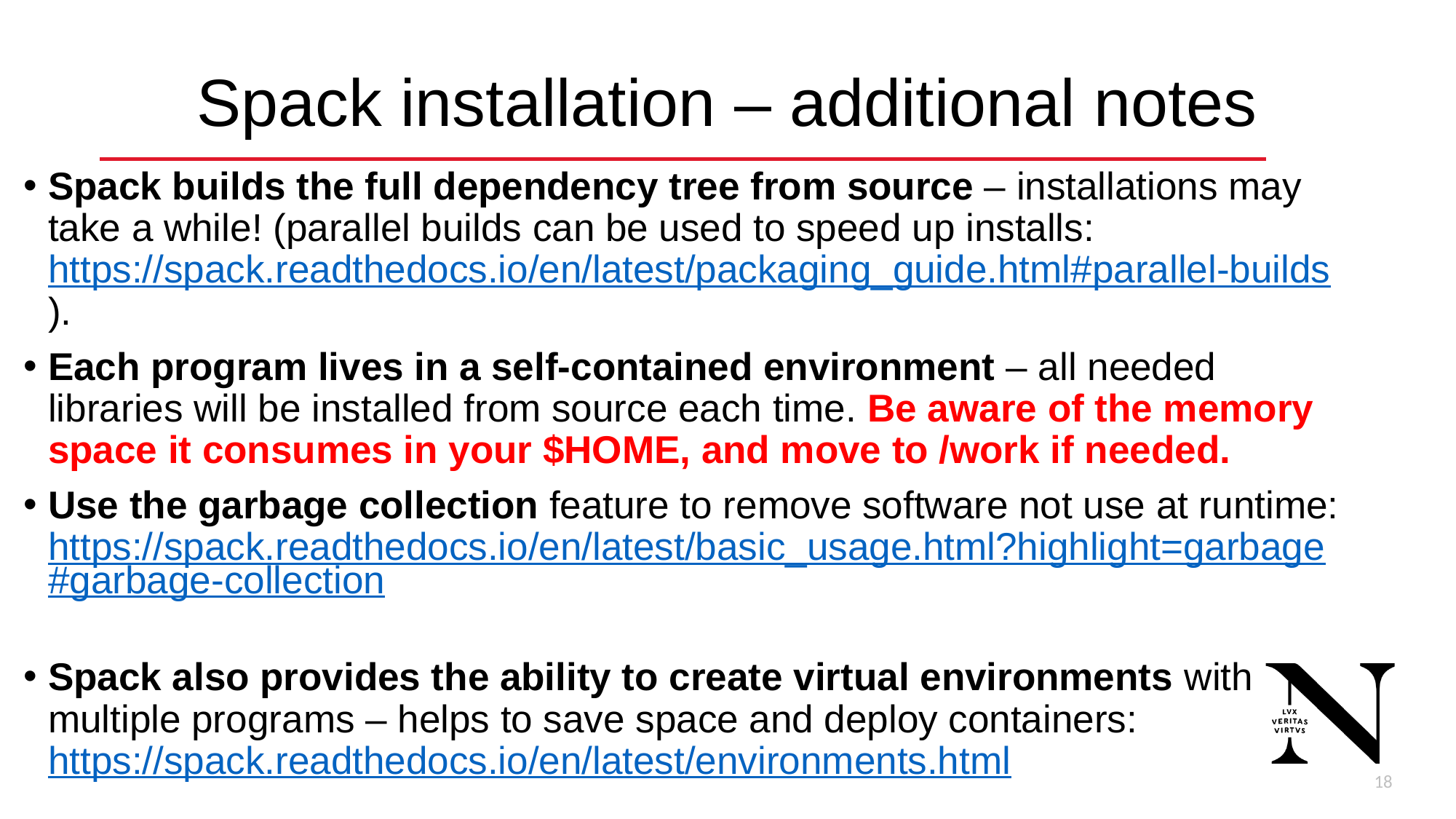

# Spack installation – additional notes
Spack builds the full dependency tree from source – installations may take a while! (parallel builds can be used to speed up installs: https://spack.readthedocs.io/en/latest/packaging_guide.html#parallel-builds).
Each program lives in a self-contained environment – all needed libraries will be installed from source each time. Be aware of the memory space it consumes in your $HOME, and move to /work if needed.
Use the garbage collection feature to remove software not use at runtime:
https://spack.readthedocs.io/en/latest/basic_usage.html?highlight=garbage#garbage-collection
Spack also provides the ability to create virtual environments with
multiple programs – helps to save space and deploy containers:
https://spack.readthedocs.io/en/latest/environments.html
18